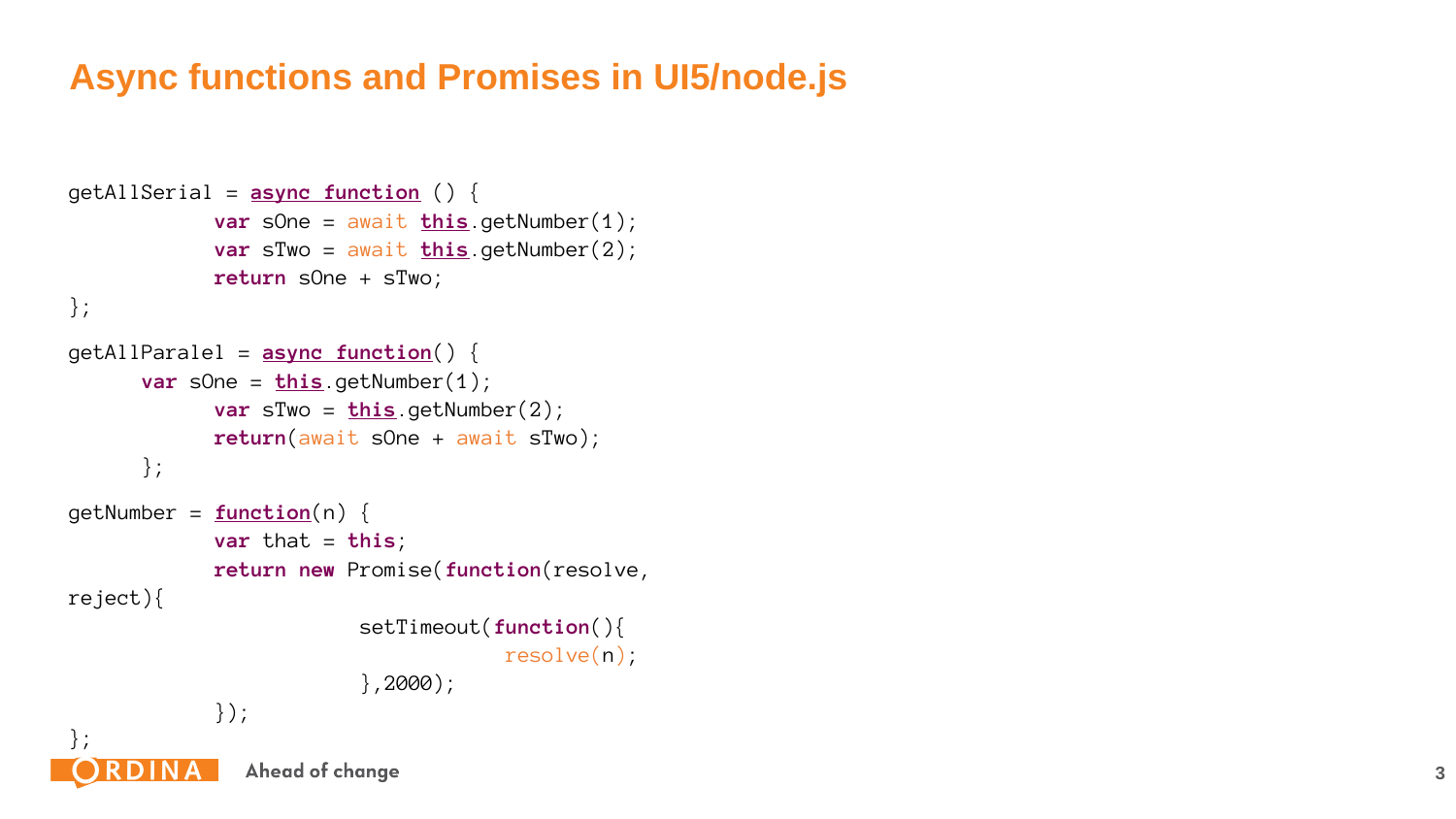

Async functions and Promises in UI5/node.js
getAllSerial = async function () {
	var sOne = await this.getNumber(1);
	var sTwo = await this.getNumber(2);
	return sOne + sTwo;
};
getAllParalel = async function() {
var sOne = this.getNumber(1);
	var sTwo = this.getNumber(2);
	return(await sOne + await sTwo);
};
getNumber = function(n) {
	var that = this;
	return new Promise(function(resolve, reject){
		setTimeout(function(){
			resolve(n);
		},2000);
	});
};